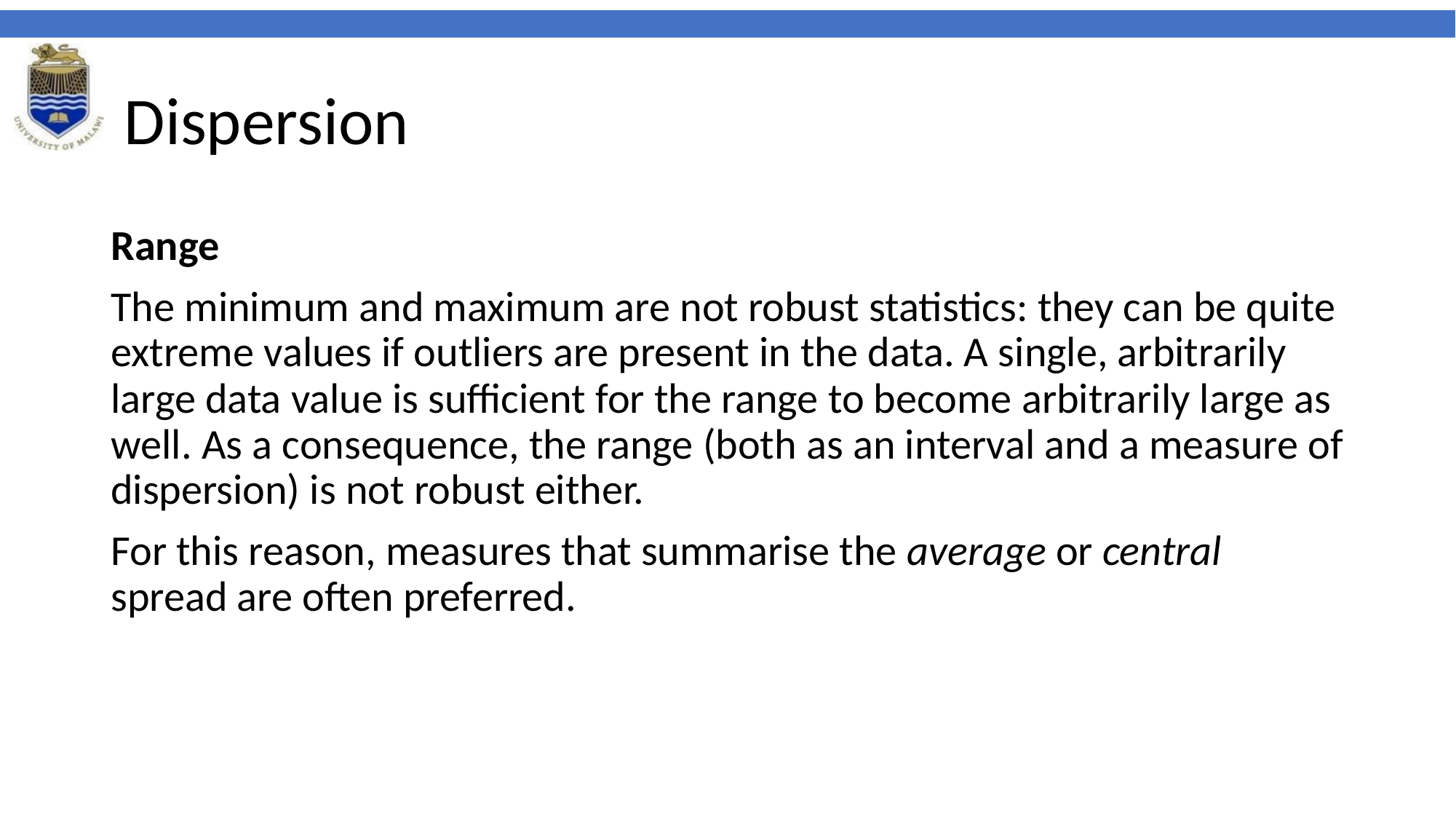

# Dispersion
Range
The minimum and maximum are not robust statistics: they can be quite extreme values if outliers are present in the data. A single, arbitrarily large data value is sufficient for the range to become arbitrarily large as well. As a consequence, the range (both as an interval and a measure of dispersion) is not robust either.
For this reason, measures that summarise the average or central spread are often preferred.